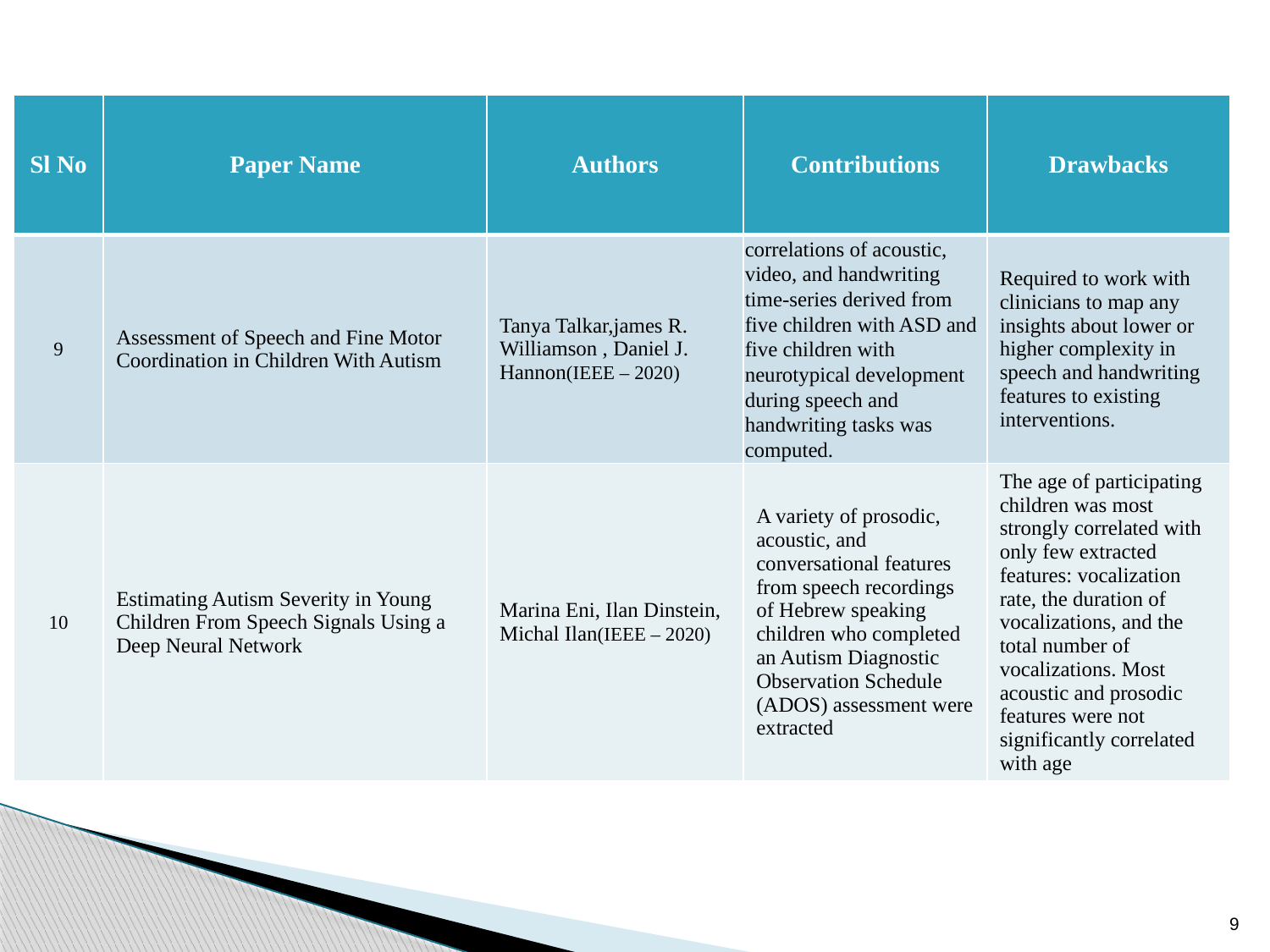

| Sl No | Paper Name | Authors | Contributions | Drawbacks |
| --- | --- | --- | --- | --- |
| 9 | Assessment of Speech and Fine Motor Coordination in Children With Autism | Tanya Talkar,james R. Williamson , Daniel J. Hannon(IEEE – 2020) | correlations of acoustic, video, and handwriting time-series derived from five children with ASD and five children with neurotypical development during speech and handwriting tasks was computed. | Required to work with clinicians to map any insights about lower or higher complexity in speech and handwriting features to existing interventions. |
| 10 | Estimating Autism Severity in Young Children From Speech Signals Using a Deep Neural Network | Marina Eni, Ilan Dinstein, Michal Ilan(IEEE – 2020) | A variety of prosodic, acoustic, and conversational features from speech recordings of Hebrew speaking children who completed an Autism Diagnostic Observation Schedule (ADOS) assessment were extracted | The age of participating children was most strongly correlated with only few extracted features: vocalization rate, the duration of vocalizations, and the total number of vocalizations. Most acoustic and prosodic features were not significantly correlated with age |
9